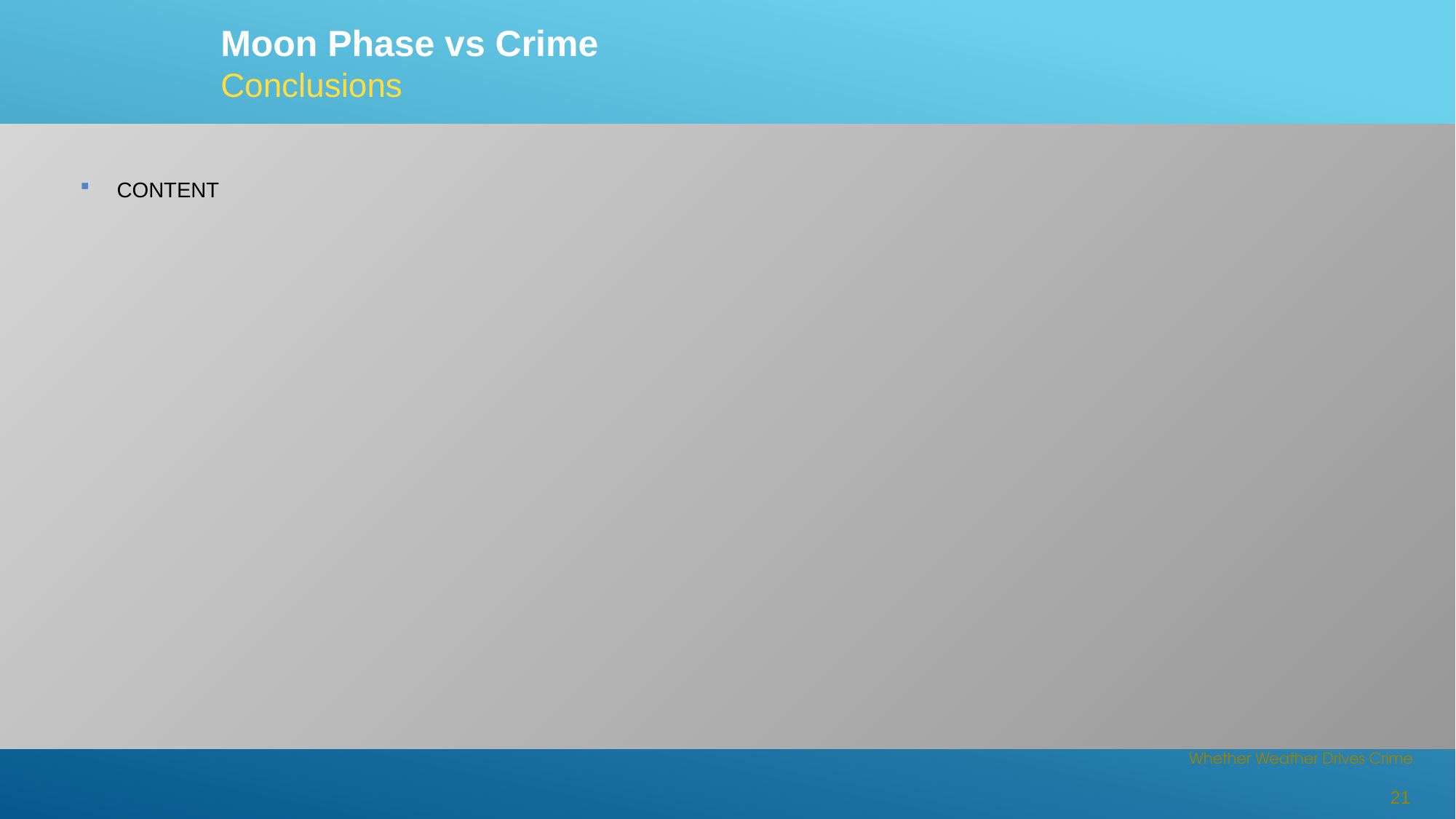

Moon Phase vs Crime
Conclusions

CONTENT

21
Whether Weather Drives Crime